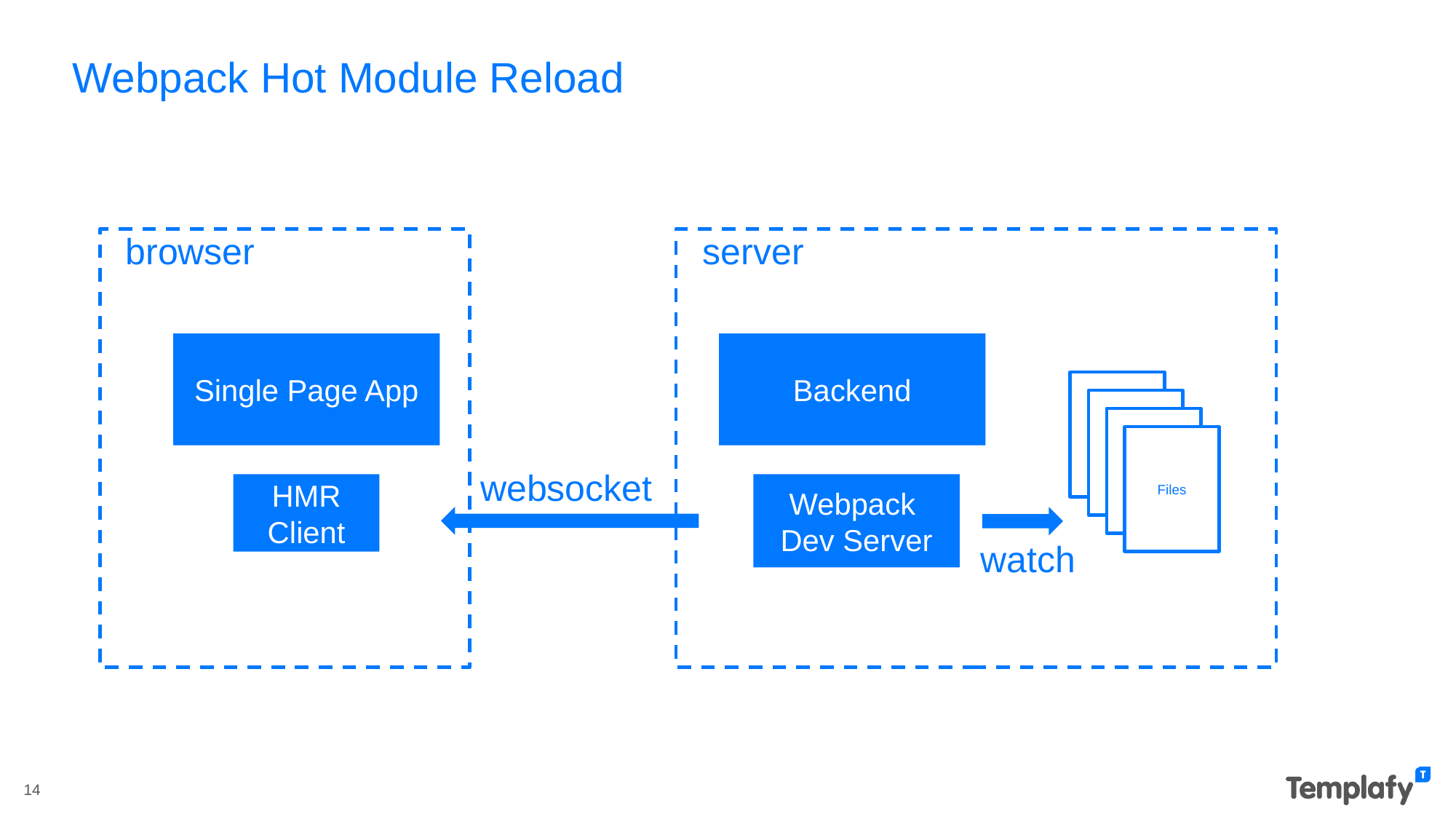

# Webpack Hot Module Reload

browser
server

Single Page App
Backend

Files
websocket
HMR Client
Webpack
Dev Server

watch
14